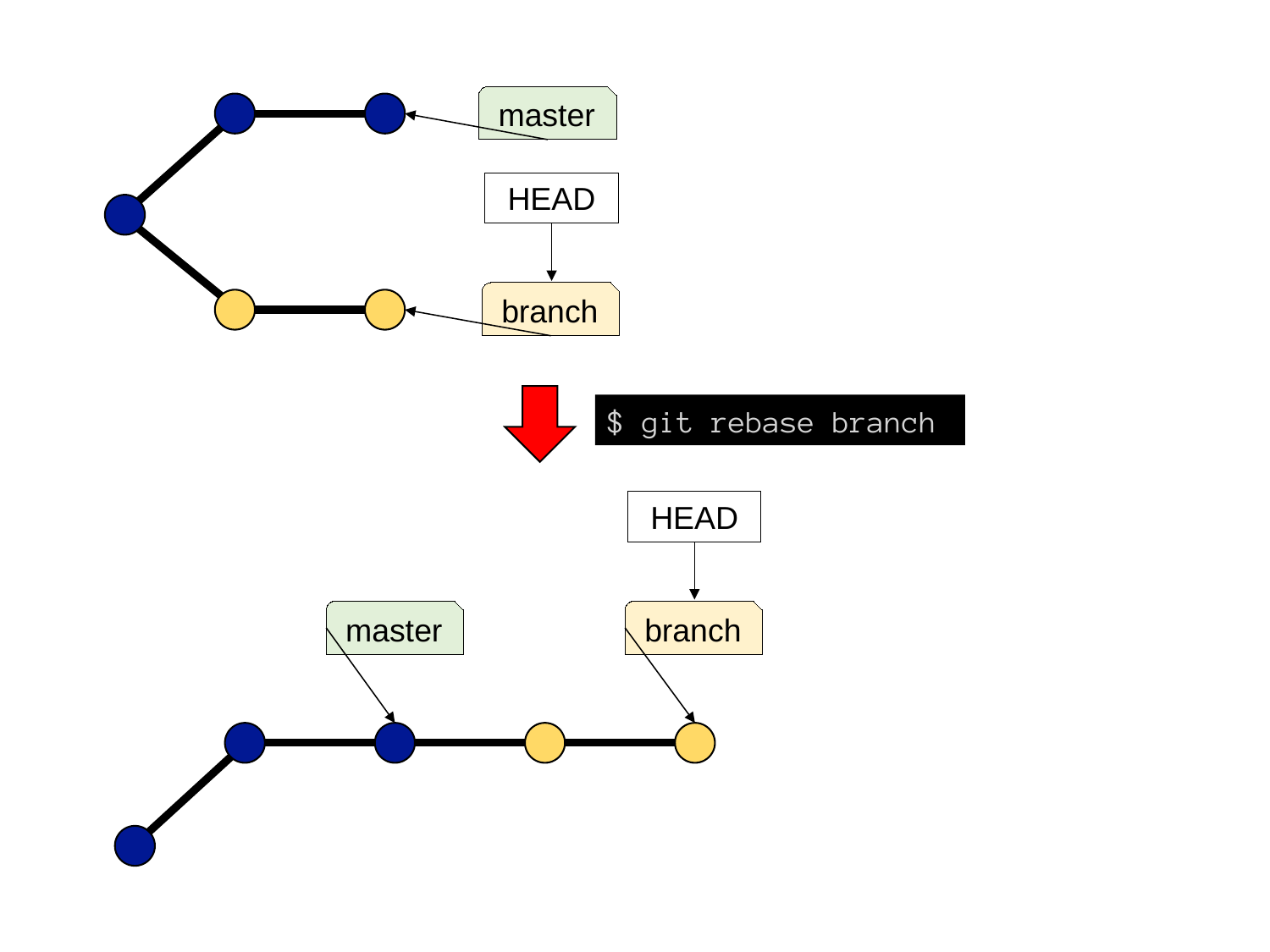

master

HEAD

branch

$ git rebase branch
HEAD
master
branch